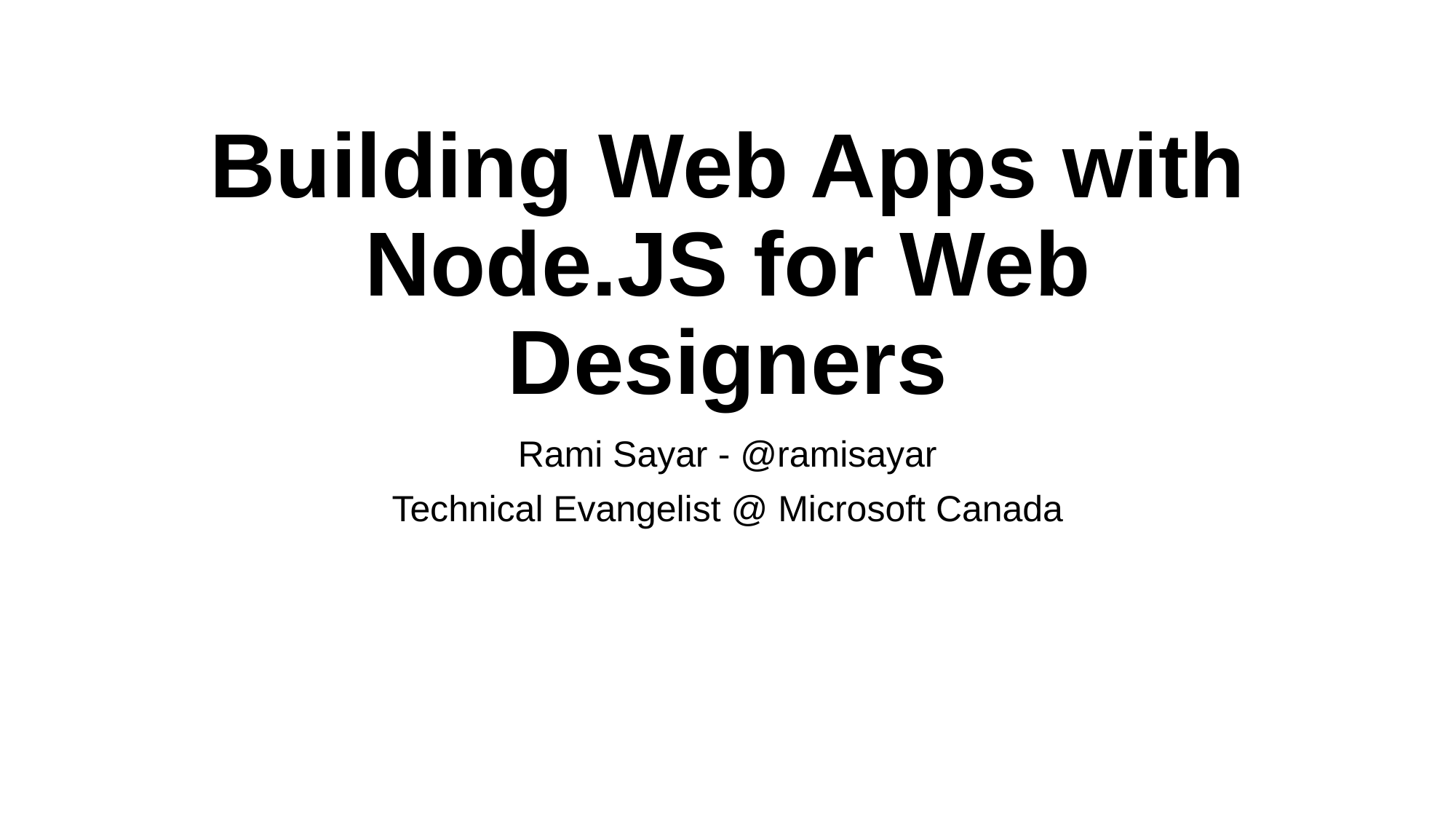

# Building Web Apps with Node.JS for Web Designers
Rami Sayar - @ramisayar
Technical Evangelist @ Microsoft Canada